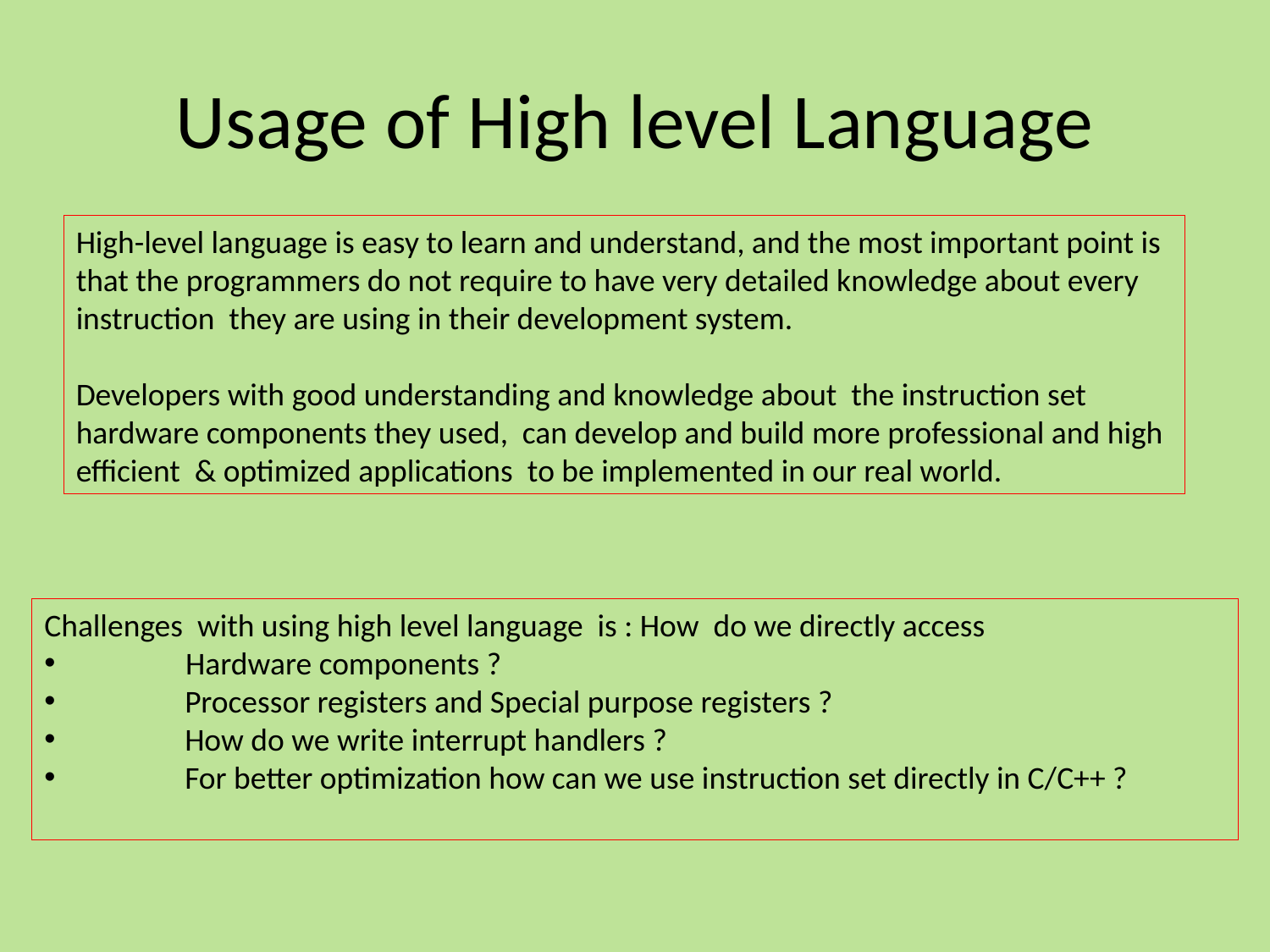

# Usage of High level Language
High-level language is easy to learn and understand, and the most important point is that the programmers do not require to have very detailed knowledge about every instruction  they are using in their development system.

Developers with good understanding and knowledge about  the instruction set hardware components they used,  can develop and build more professional and high efficient  & optimized applications  to be implemented in our real world.
Challenges  with using high level language  is : How  do we directly access
	  Hardware components ?
                  Processor registers and Special purpose registers ?
                  How do we write interrupt handlers ?
                  For better optimization how can we use instruction set directly in C/C++ ?